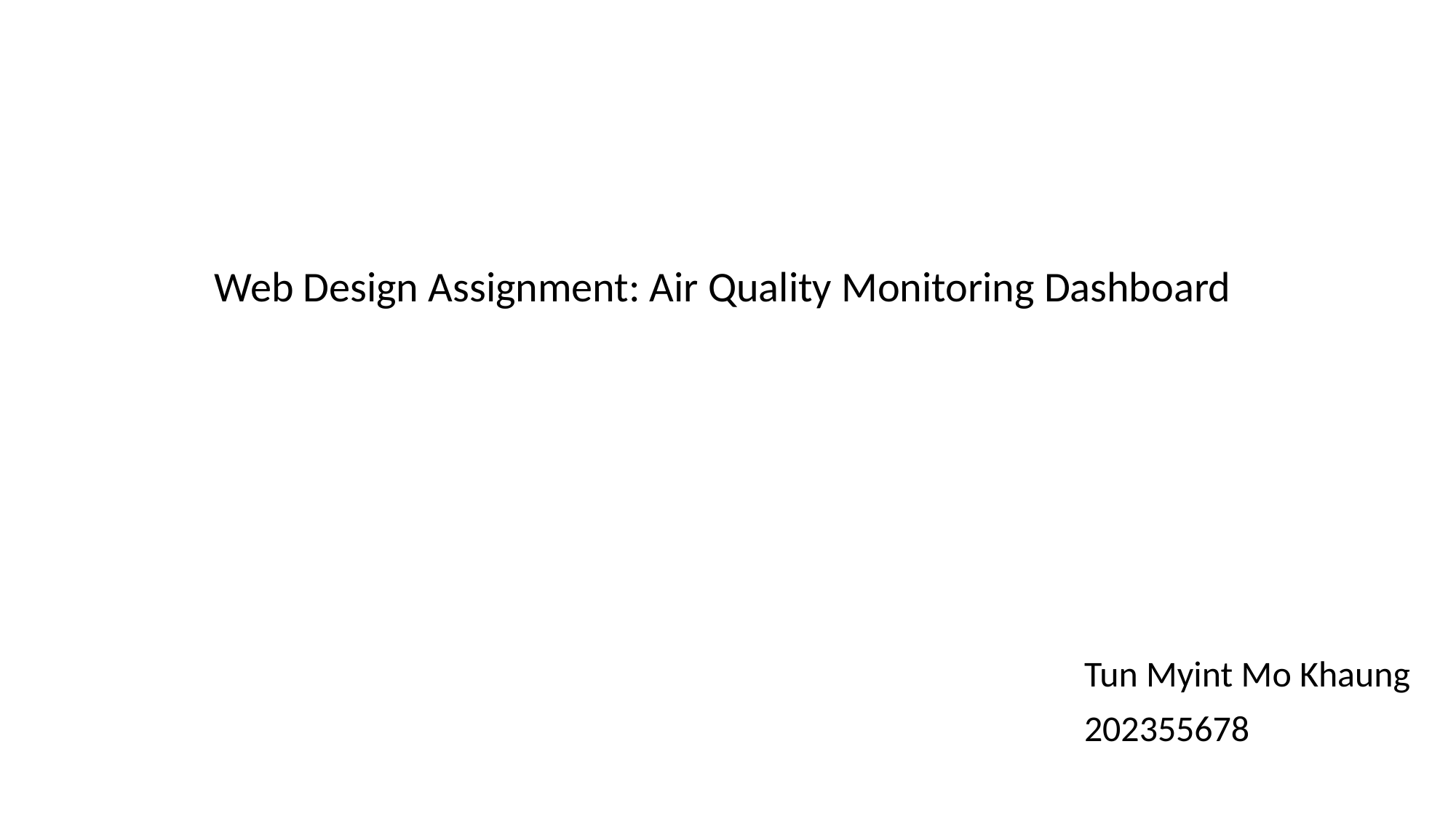

# Web Design Assignment: Air Quality Monitoring Dashboard
Tun Myint Mo Khaung
202355678